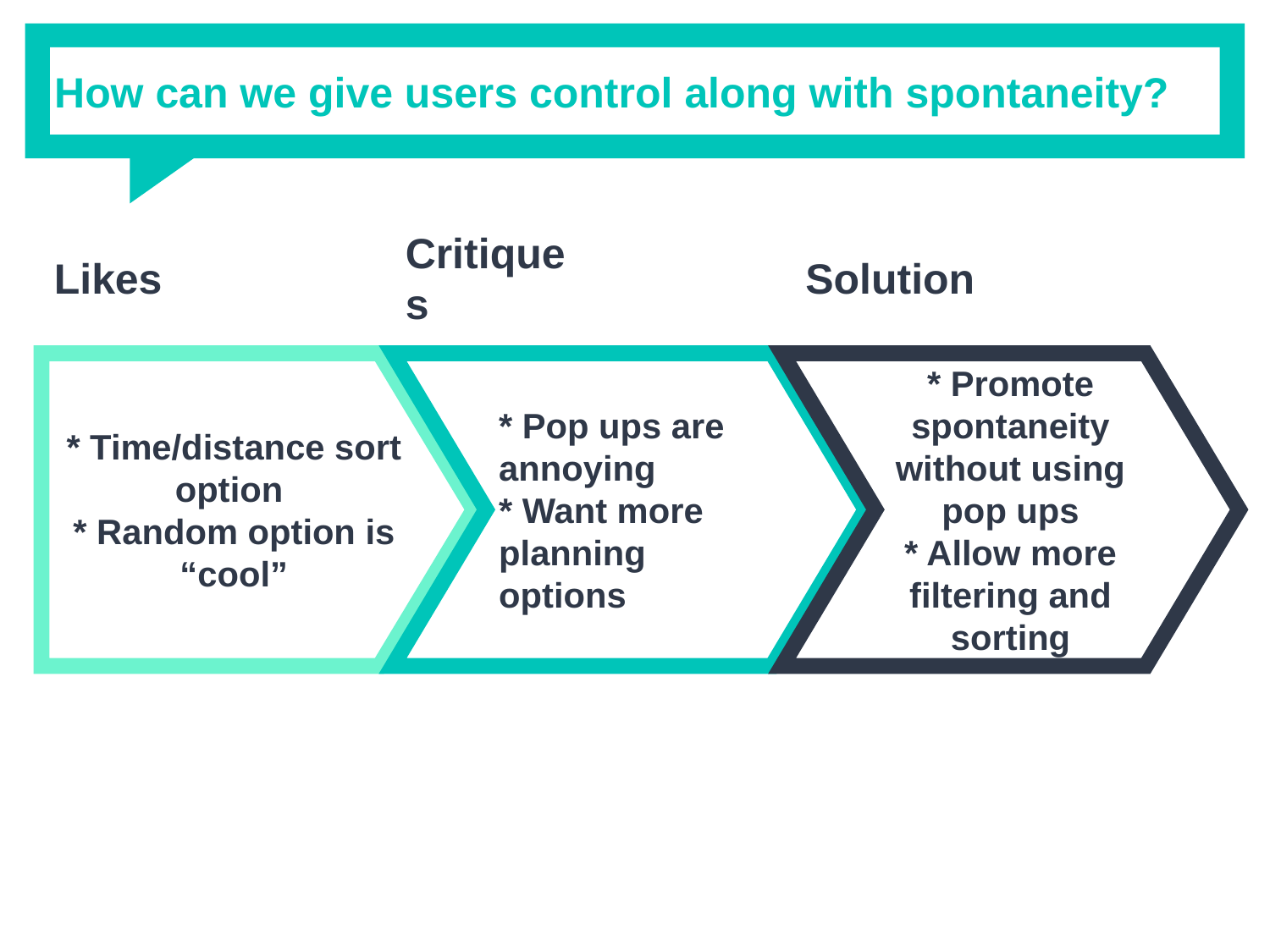

# How can we give users control along with spontaneity?
Likes
Critiques
Solution

* Time/distance sort option
* Random option is “cool”

* Pop ups are annoying
* Want more planning options
* Promote spontaneity without using pop ups
* Allow more filtering and sorting